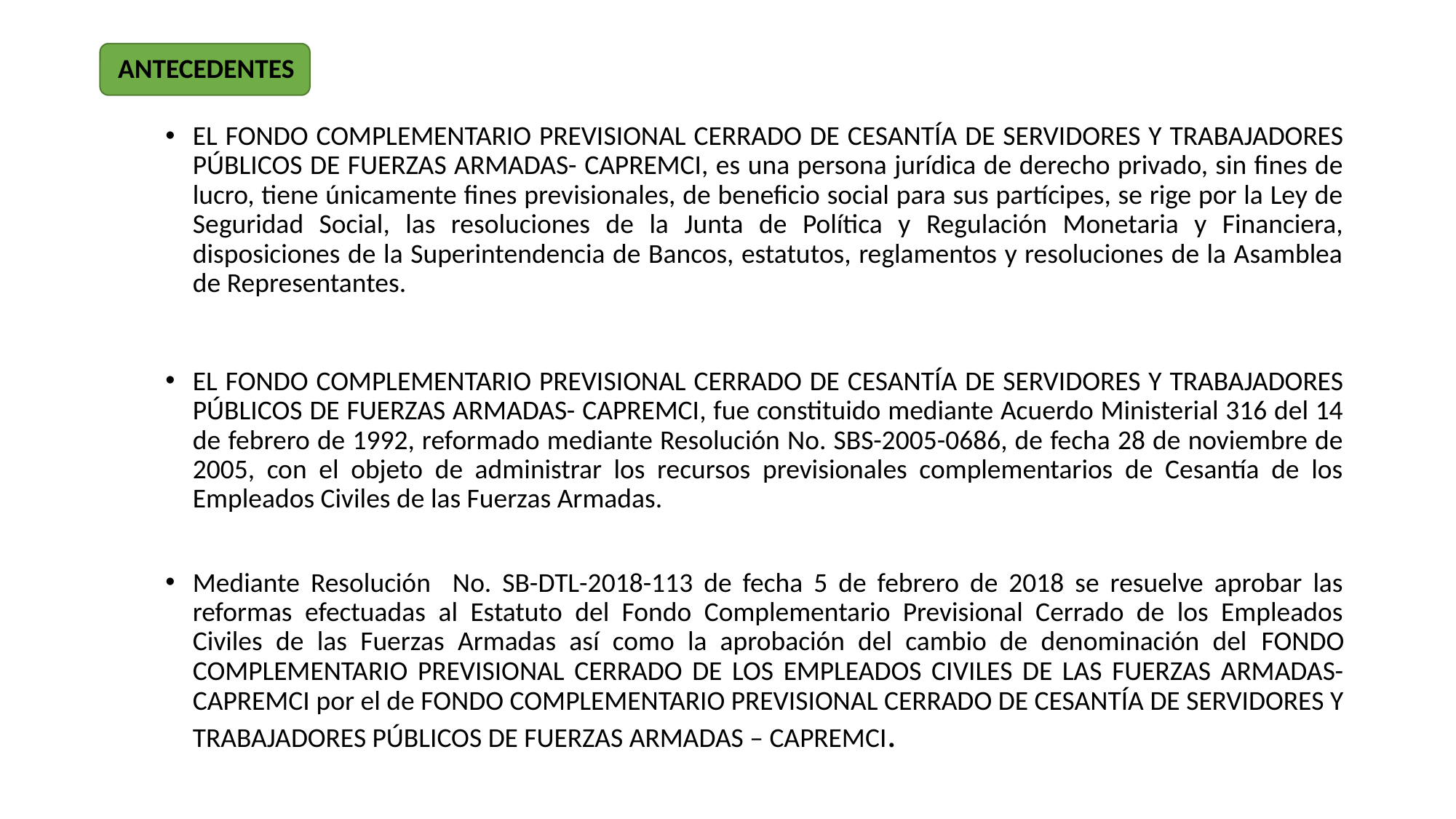

ANTECEDENTES
EL FONDO COMPLEMENTARIO PREVISIONAL CERRADO DE CESANTÍA DE SERVIDORES Y TRABAJADORES PÚBLICOS DE FUERZAS ARMADAS- CAPREMCI, es una persona jurídica de derecho privado, sin fines de lucro, tiene únicamente fines previsionales, de beneficio social para sus partícipes, se rige por la Ley de Seguridad Social, las resoluciones de la Junta de Política y Regulación Monetaria y Financiera, disposiciones de la Superintendencia de Bancos, estatutos, reglamentos y resoluciones de la Asamblea de Representantes.

EL FONDO COMPLEMENTARIO PREVISIONAL CERRADO DE CESANTÍA DE SERVIDORES Y TRABAJADORES PÚBLICOS DE FUERZAS ARMADAS- CAPREMCI, fue constituido mediante Acuerdo Ministerial 316 del 14 de febrero de 1992, reformado mediante Resolución No. SBS-2005-0686, de fecha 28 de noviembre de 2005, con el objeto de administrar los recursos previsionales complementarios de Cesantía de los Empleados Civiles de las Fuerzas Armadas.

Mediante Resolución  No. SB-DTL-2018-113 de fecha 5 de febrero de 2018 se resuelve aprobar las reformas efectuadas al Estatuto del Fondo Complementario Previsional Cerrado de los Empleados Civiles de las Fuerzas Armadas así como la aprobación del cambio de denominación del Fondo Complementario Previsional Cerrado de los Empleados Civiles de las Fuerzas Armadas-CAPREMCI por el de FONDO COMPLEMENTARIO PREVISIONAL CERRADO DE CESANTÍA DE SERVIDORES Y TRABAJADORES PÚBLICOS DE FUERZAS ARMADAS – CAPREMCI.